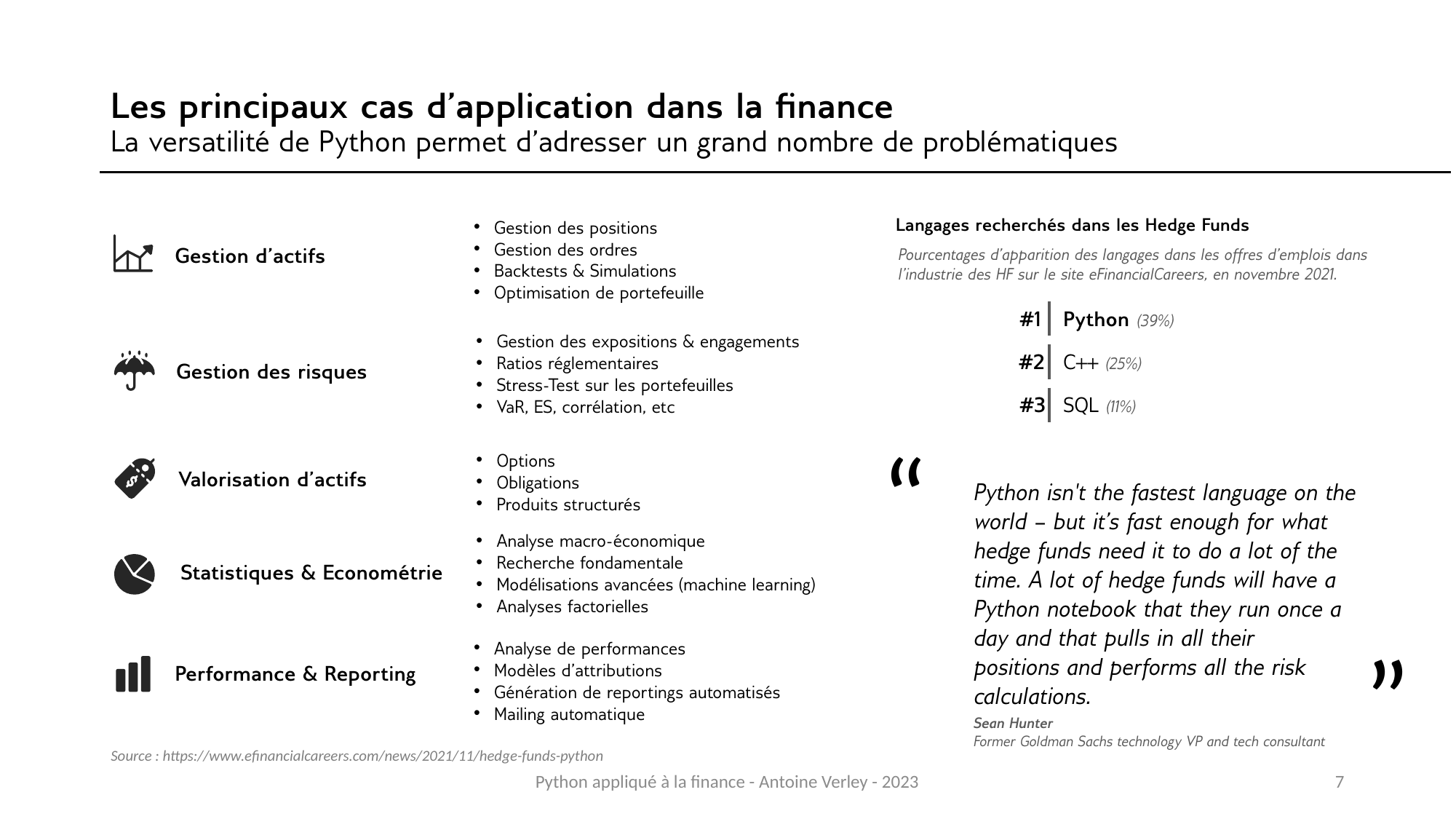

# Les principaux cas d’application dans la finance La versatilité de Python permet d’adresser un grand nombre de problématiques
Langages recherchés dans les Hedge Funds
Gestion des positions
Gestion des ordres
Backtests & Simulations
Optimisation de portefeuille

Gestion d’actifs
Pourcentages d’apparition des langages dans les offres d’emplois dans l’industrie des HF sur le site eFinancialCareers, en novembre 2021.
#1
Python (39%)
#2
C++ (25%)
#3
SQL (11%)
Gestion des expositions & engagements
Ratios réglementaires
Stress-Test sur les portefeuilles
VaR, ES, corrélation, etc

Gestion des risques
“
Python isn't the fastest language on the world – but it’s fast enough for what hedge funds need it to do a lot of the time. A lot of hedge funds will have a Python notebook that they run once a day and that pulls in all their positions and performs all the risk calculations.
“
Sean Hunter
Former Goldman Sachs technology VP and tech consultant
Options
Obligations
Produits structurés

Valorisation d’actifs
Analyse macro-économique
Recherche fondamentale
Modélisations avancées (machine learning)
Analyses factorielles
Statistiques & Econométrie

Analyse de performances
Modèles d’attributions
Génération de reportings automatisés
Mailing automatique
Performance & Reporting

Source : https://www.efinancialcareers.com/news/2021/11/hedge-funds-python
Python appliqué à la finance - Antoine Verley - 2023
7